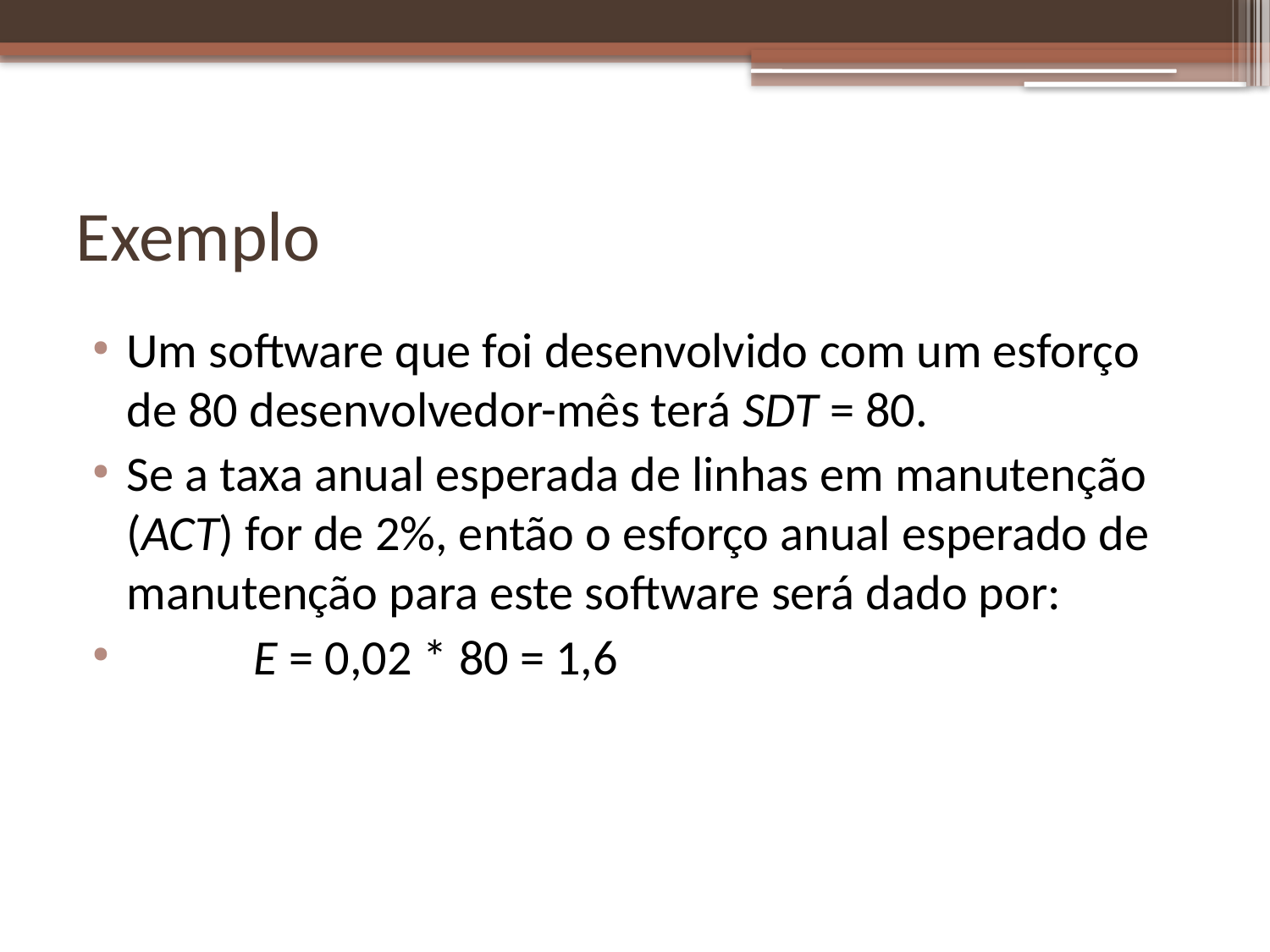

# Exemplo
Um software que foi desenvolvido com um esforço de 80 desenvolvedor-mês terá SDT = 80.
Se a taxa anual esperada de linhas em manutenção (ACT) for de 2%, então o esforço anual esperado de manutenção para este software será dado por:
	E = 0,02 * 80 = 1,6